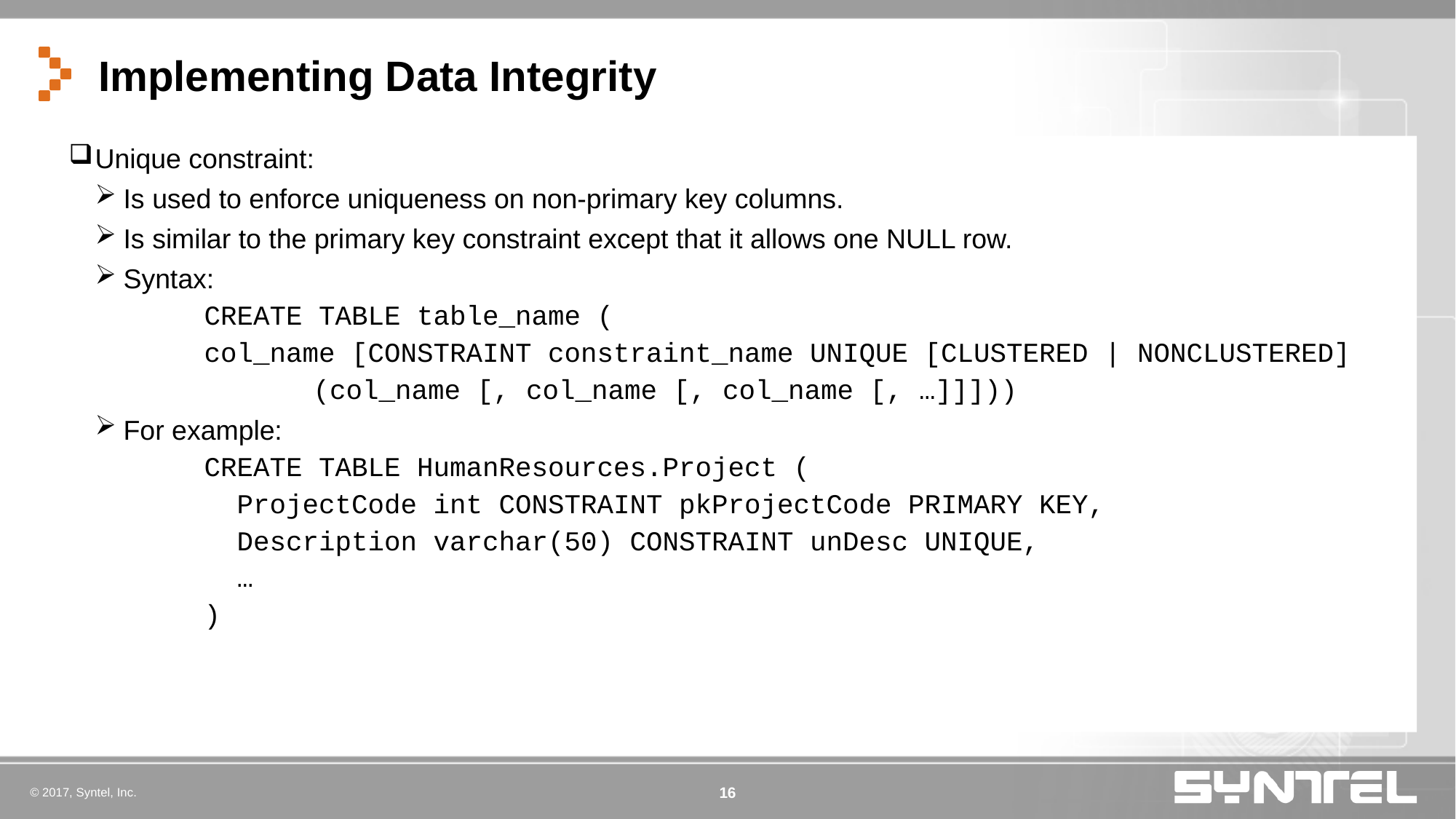

# Implementing Data Integrity
Unique constraint:
Is used to enforce uniqueness on non-primary key columns.
Is similar to the primary key constraint except that it allows one NULL row.
Syntax:
CREATE TABLE table_name (
col_name [CONSTRAINT constraint_name UNIQUE [CLUSTERED | NONCLUSTERED]
	(col_name [, col_name [, col_name [, …]]]))
For example:
CREATE TABLE HumanResources.Project (
  ProjectCode int CONSTRAINT pkProjectCode PRIMARY KEY,
  Description varchar(50) CONSTRAINT unDesc UNIQUE,
  …
)